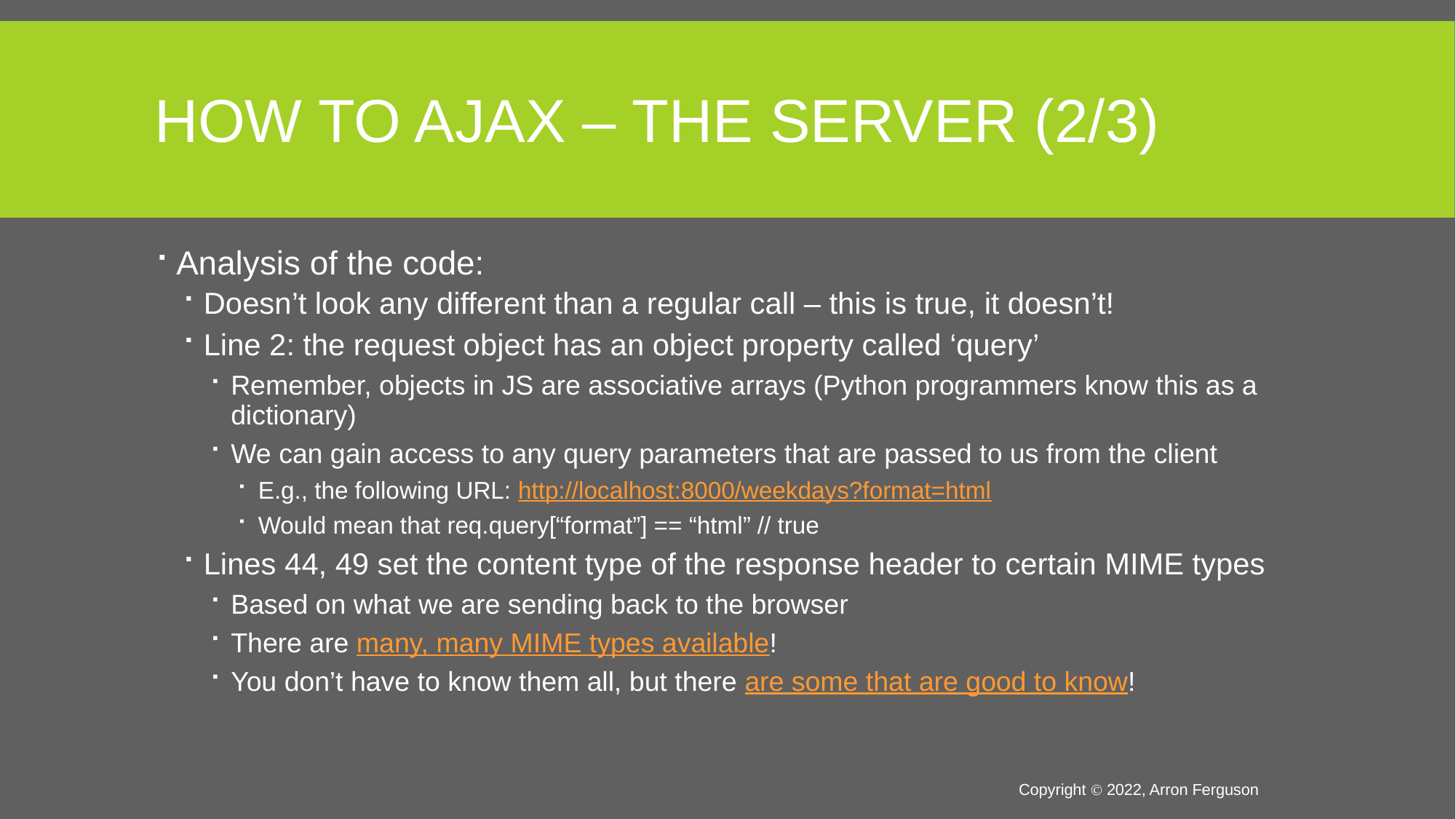

# How to AJAX – the server (2/3)
Analysis of the code:
Doesn’t look any different than a regular call – this is true, it doesn’t!
Line 2: the request object has an object property called ‘query’
Remember, objects in JS are associative arrays (Python programmers know this as a dictionary)
We can gain access to any query parameters that are passed to us from the client
E.g., the following URL: http://localhost:8000/weekdays?format=html
Would mean that req.query[“format”] == “html” // true
Lines 44, 49 set the content type of the response header to certain MIME types
Based on what we are sending back to the browser
There are many, many MIME types available!
You don’t have to know them all, but there are some that are good to know!
Copyright Ⓒ 2022, Arron Ferguson